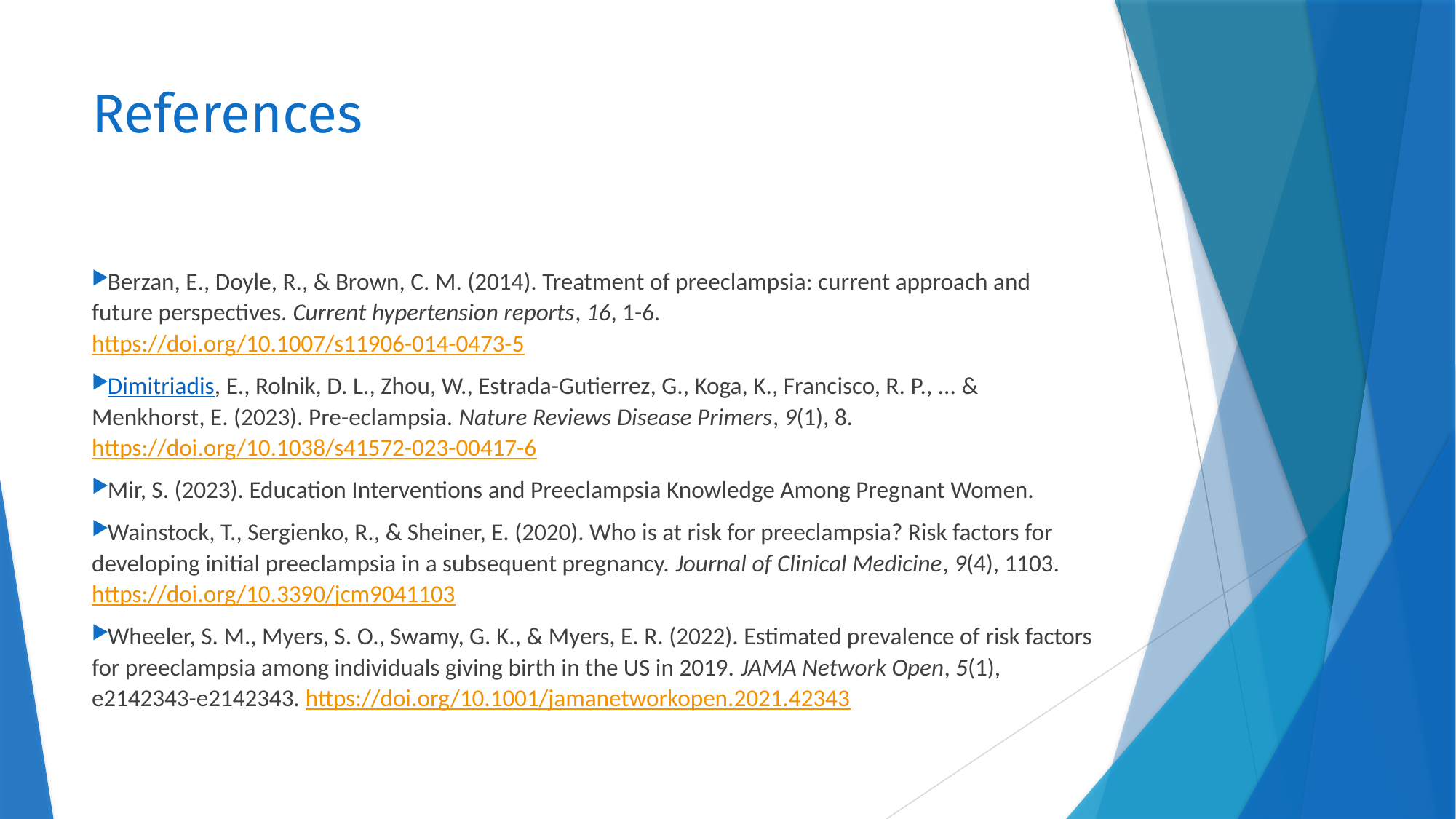

# References
Berzan, E., Doyle, R., & Brown, C. M. (2014). Treatment of preeclampsia: current approach and future perspectives. Current hypertension reports, 16, 1-6. https://doi.org/10.1007/s11906-014-0473-5
Dimitriadis, E., Rolnik, D. L., Zhou, W., Estrada-Gutierrez, G., Koga, K., Francisco, R. P., ... & Menkhorst, E. (2023). Pre-eclampsia. Nature Reviews Disease Primers, 9(1), 8. https://doi.org/10.1038/s41572-023-00417-6
Mir, S. (2023). Education Interventions and Preeclampsia Knowledge Among Pregnant Women.
Wainstock, T., Sergienko, R., & Sheiner, E. (2020). Who is at risk for preeclampsia? Risk factors for developing initial preeclampsia in a subsequent pregnancy. Journal of Clinical Medicine, 9(4), 1103. https://doi.org/10.3390/jcm9041103
Wheeler, S. M., Myers, S. O., Swamy, G. K., & Myers, E. R. (2022). Estimated prevalence of risk factors for preeclampsia among individuals giving birth in the US in 2019. JAMA Network Open, 5(1), e2142343-e2142343. https://doi.org/10.1001/jamanetworkopen.2021.42343